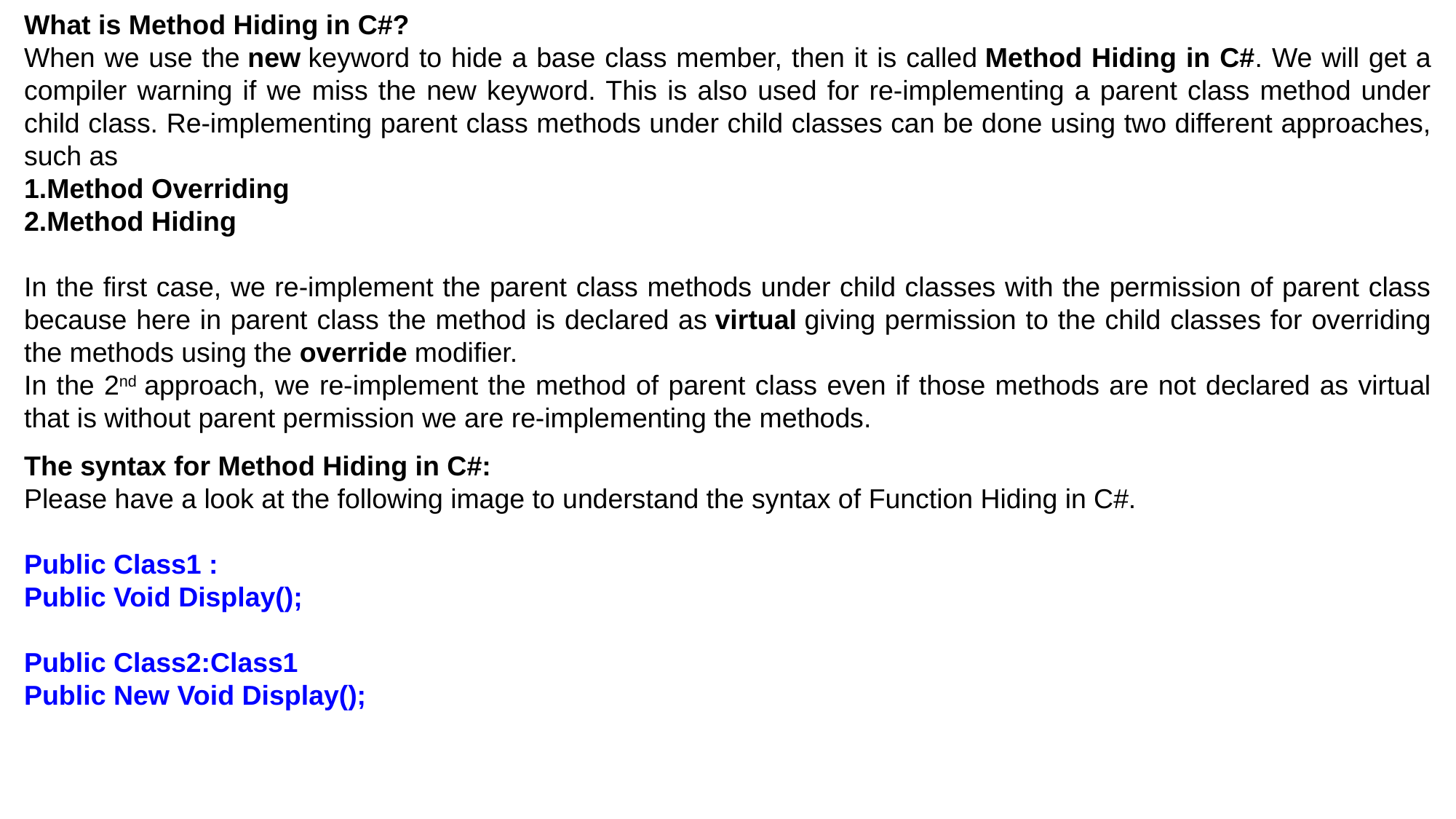

What is Method Hiding in C#?
When we use the new keyword to hide a base class member, then it is called Method Hiding in C#. We will get a compiler warning if we miss the new keyword. This is also used for re-implementing a parent class method under child class. Re-implementing parent class methods under child classes can be done using two different approaches, such as
Method Overriding
Method Hiding

In the first case, we re-implement the parent class methods under child classes with the permission of parent class because here in parent class the method is declared as virtual giving permission to the child classes for overriding the methods using the override modifier.
In the 2nd approach, we re-implement the method of parent class even if those methods are not declared as virtual that is without parent permission we are re-implementing the methods.
The syntax for Method Hiding in C#:
Please have a look at the following image to understand the syntax of Function Hiding in C#.

Public Class1 :
Public Void Display();

Public Class2:Class1
Public New Void Display();